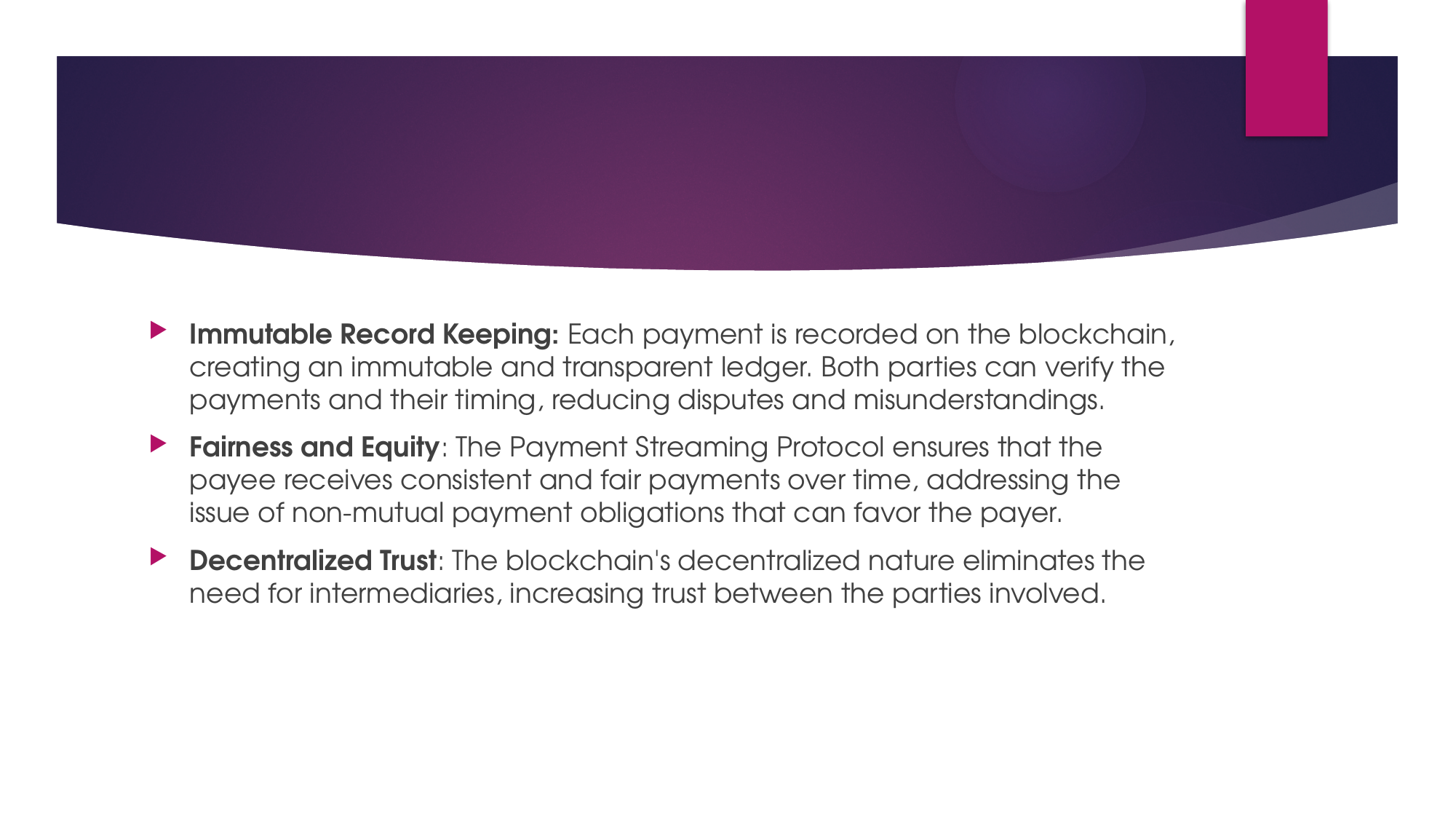

#
Immutable Record Keeping: Each payment is recorded on the blockchain, creating an immutable and transparent ledger. Both parties can verify the payments and their timing, reducing disputes and misunderstandings.
Fairness and Equity: The Payment Streaming Protocol ensures that the payee receives consistent and fair payments over time, addressing the issue of non-mutual payment obligations that can favor the payer.
Decentralized Trust: The blockchain's decentralized nature eliminates the need for intermediaries, increasing trust between the parties involved.